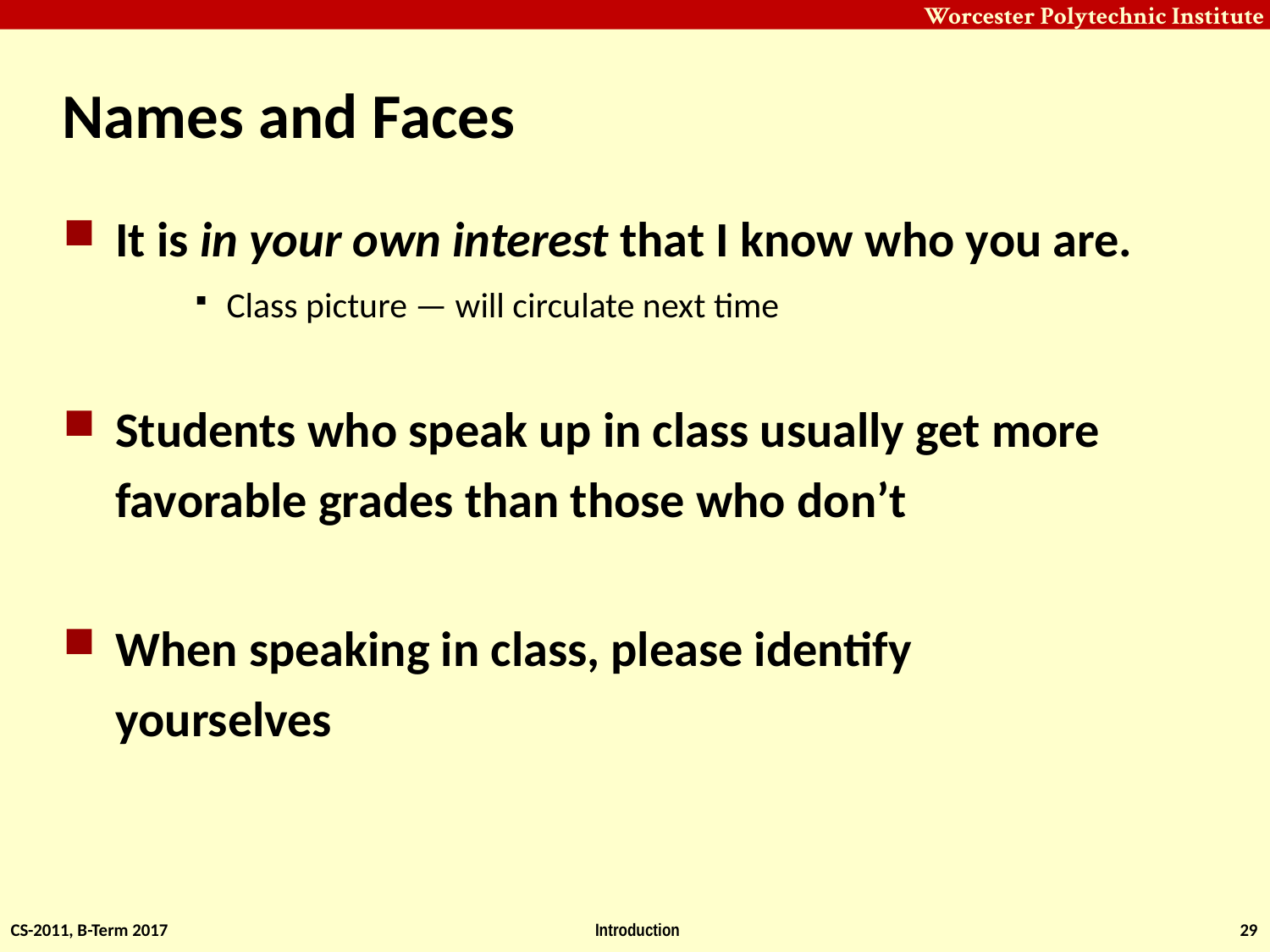

# Names and Faces
It is in your own interest that I know who you are.
Class picture — will circulate next time
Students who speak up in class usually get more favorable grades than those who don’t

When speaking in class, please identify yourselves
CS-2011, B-Term 2017
Introduction
29